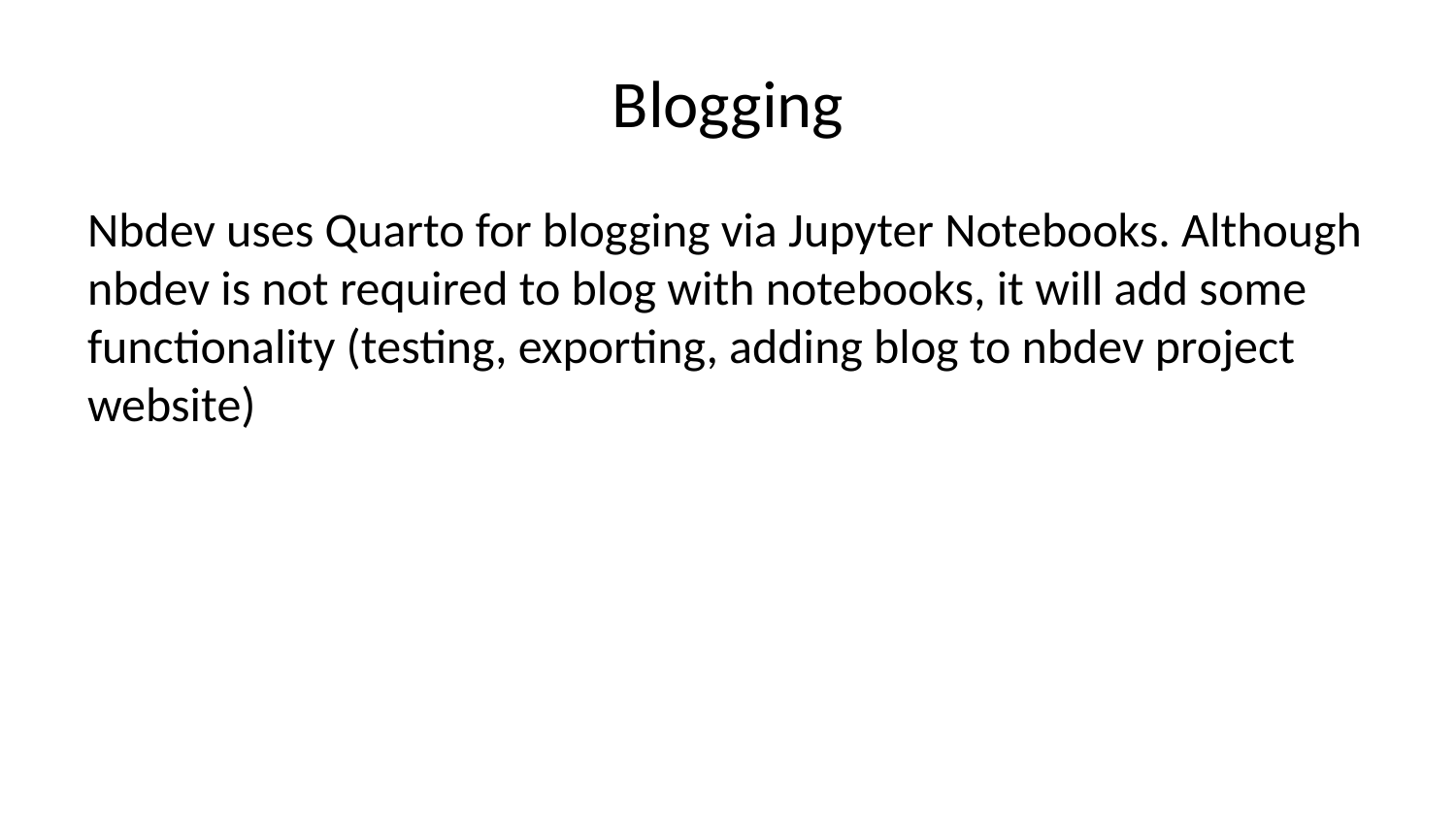

# Blogging
Nbdev uses Quarto for blogging via Jupyter Notebooks. Although nbdev is not required to blog with notebooks, it will add some functionality (testing, exporting, adding blog to nbdev project website)